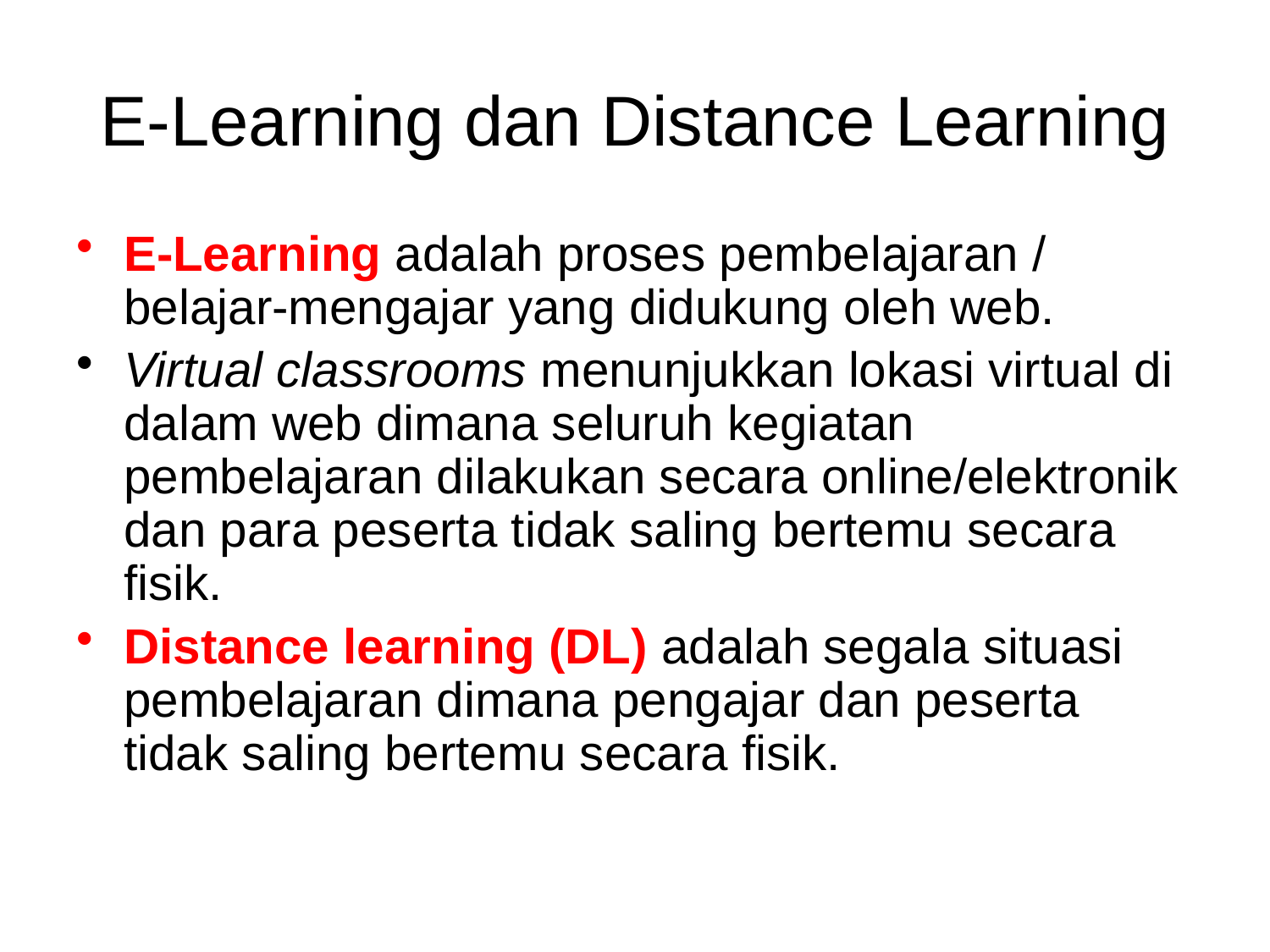

# E-Learning dan Distance Learning
E-Learning adalah proses pembelajaran / belajar-mengajar yang didukung oleh web.
Virtual classrooms menunjukkan lokasi virtual di dalam web dimana seluruh kegiatan pembelajaran dilakukan secara online/elektronik dan para peserta tidak saling bertemu secara fisik.
Distance learning (DL) adalah segala situasi pembelajaran dimana pengajar dan peserta tidak saling bertemu secara fisik.